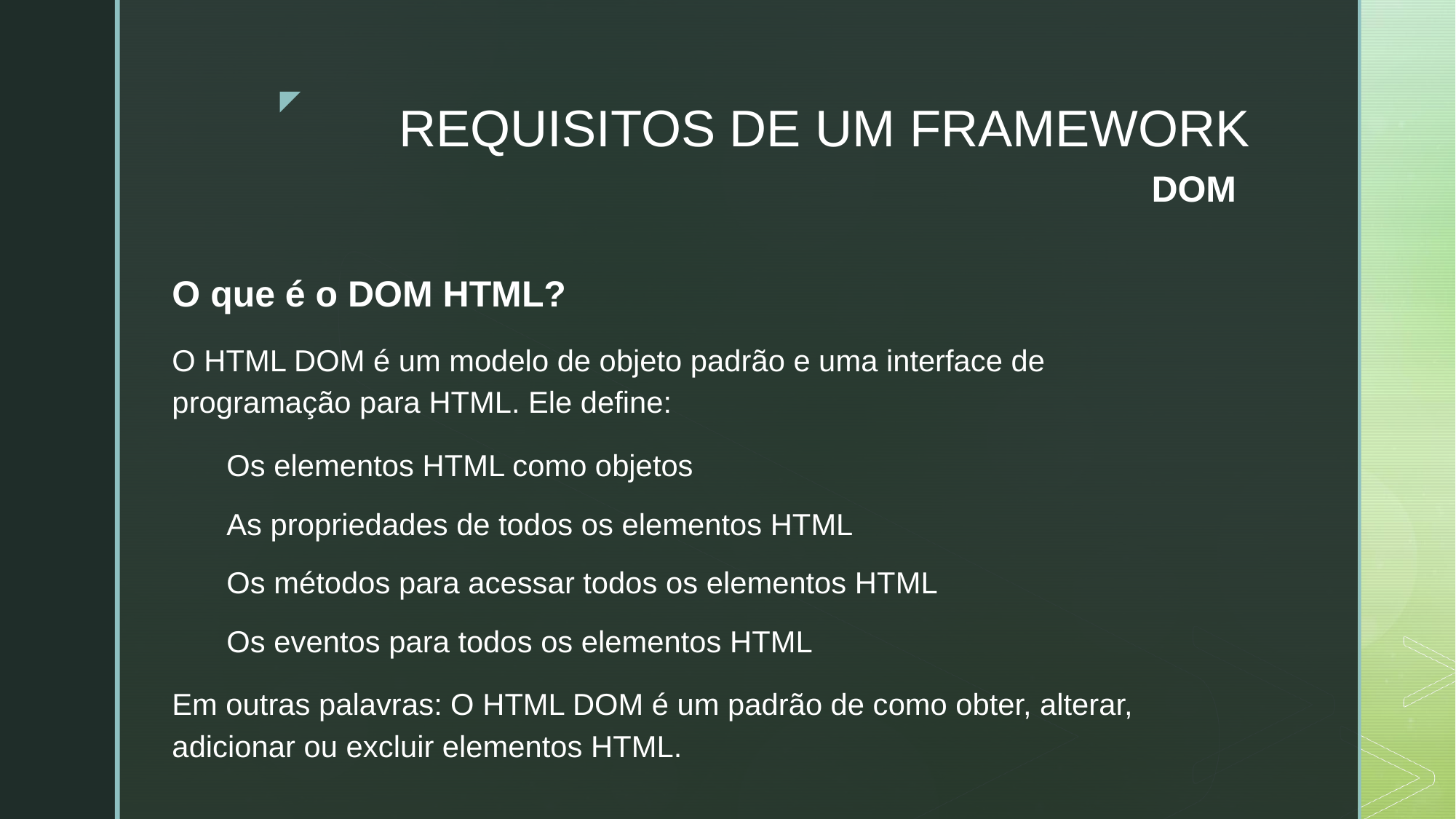

# REQUISITOS DE UM FRAMEWORK
DOM

O que é o DOM HTML?
O HTML DOM é um modelo de objeto padrão e uma interface de programação para HTML. Ele define:
Os elementos HTML como objetos
As propriedades de todos os elementos HTML
Os métodos para acessar todos os elementos HTML
Os eventos para todos os elementos HTML
Em outras palavras: O HTML DOM é um padrão de como obter, alterar, adicionar ou excluir elementos HTML.